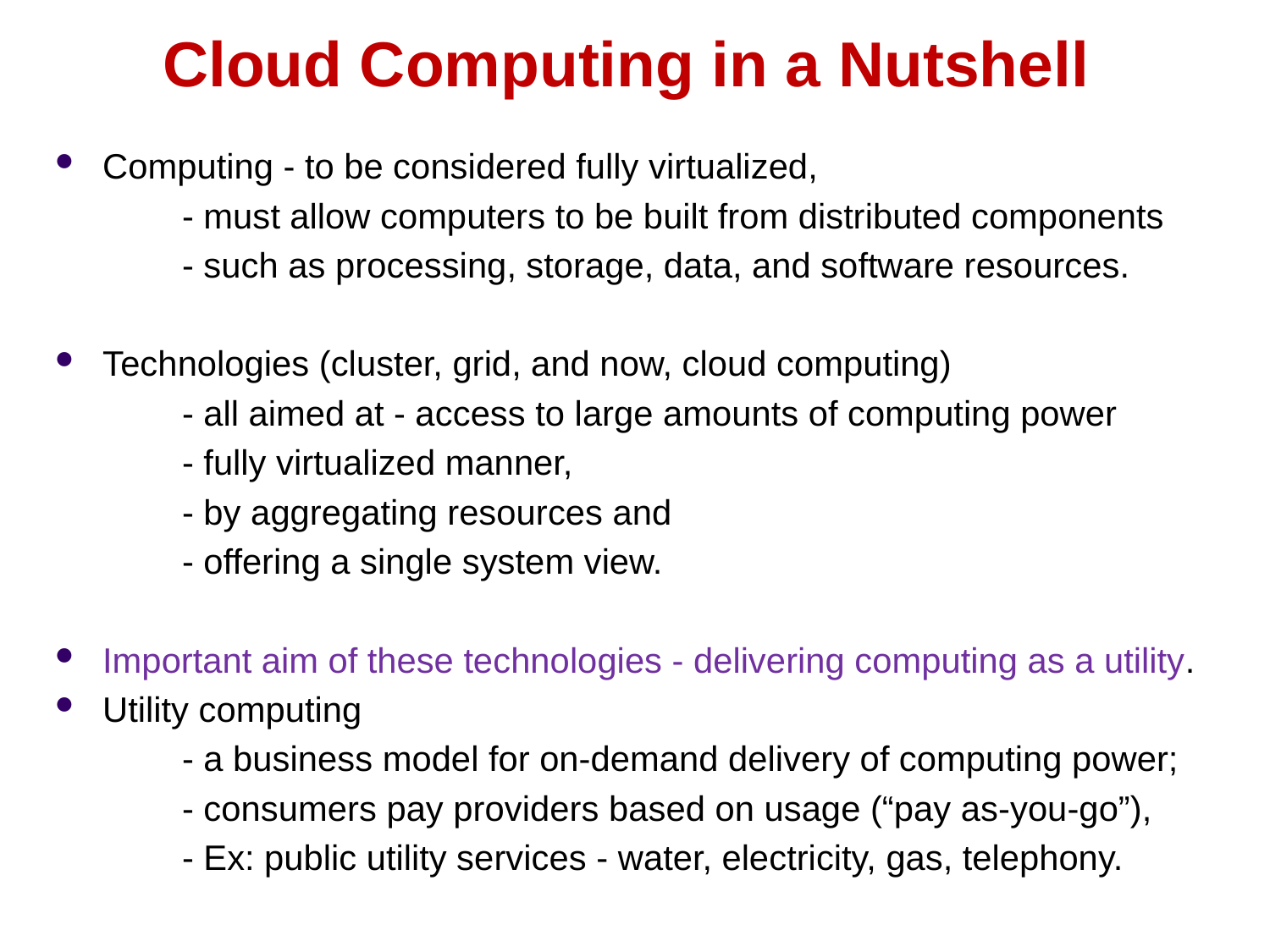

# Cloud Computing in a Nutshell
Computing - to be considered fully virtualized,
	- must allow computers to be built from distributed components
	- such as processing, storage, data, and software resources.

Technologies (cluster, grid, and now, cloud computing)
	- all aimed at - access to large amounts of computing power
	- fully virtualized manner,
	- by aggregating resources and
	- offering a single system view.

Important aim of these technologies - delivering computing as a utility.
Utility computing
	- a business model for on-demand delivery of computing power;
	- consumers pay providers based on usage (“pay as-you-go”),
	- Ex: public utility services - water, electricity, gas, telephony.